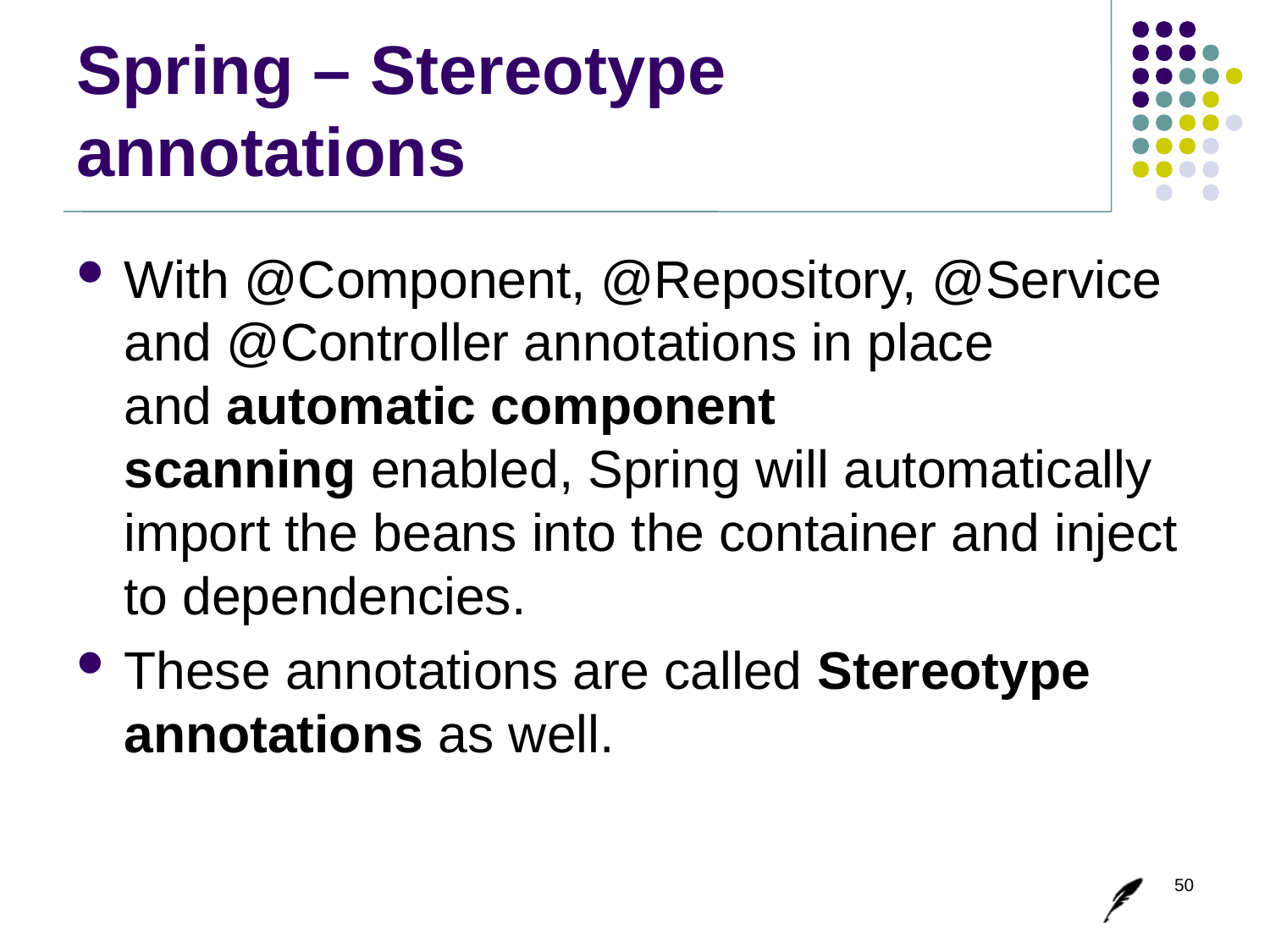

# Spring – Stereotype annotations
With @Component, @Repository, @Service and @Controller annotations in place and automatic component scanning enabled, Spring will automatically import the beans into the container and inject to dependencies.
These annotations are called Stereotype annotations as well.
50